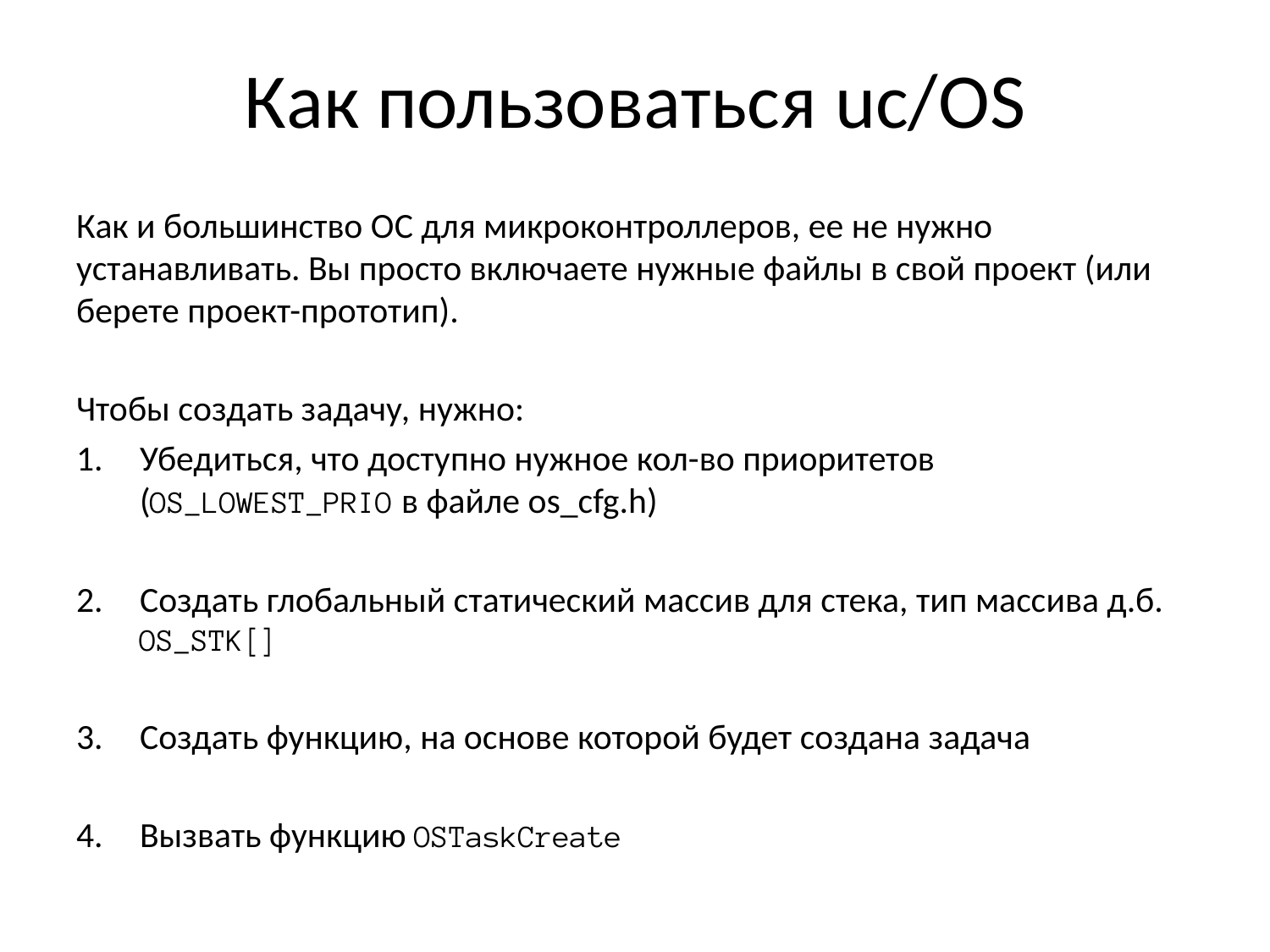

# Как пользоваться uc/OS
Как и большинство ОС для микроконтроллеров, ее не нужно устанавливать. Вы просто включаете нужные файлы в свой проект (или берете проект-прототип).

Чтобы создать задачу, нужно:
Убедиться, что доступно нужное кол-во приоритетов (OS_LOWEST_PRIO в файле os_cfg.h)

Создать глобальный статический массив для стека, тип массива д.б. OS_STK[]

Создать функцию, на основе которой будет создана задача

Вызвать функцию OSTaskCreate